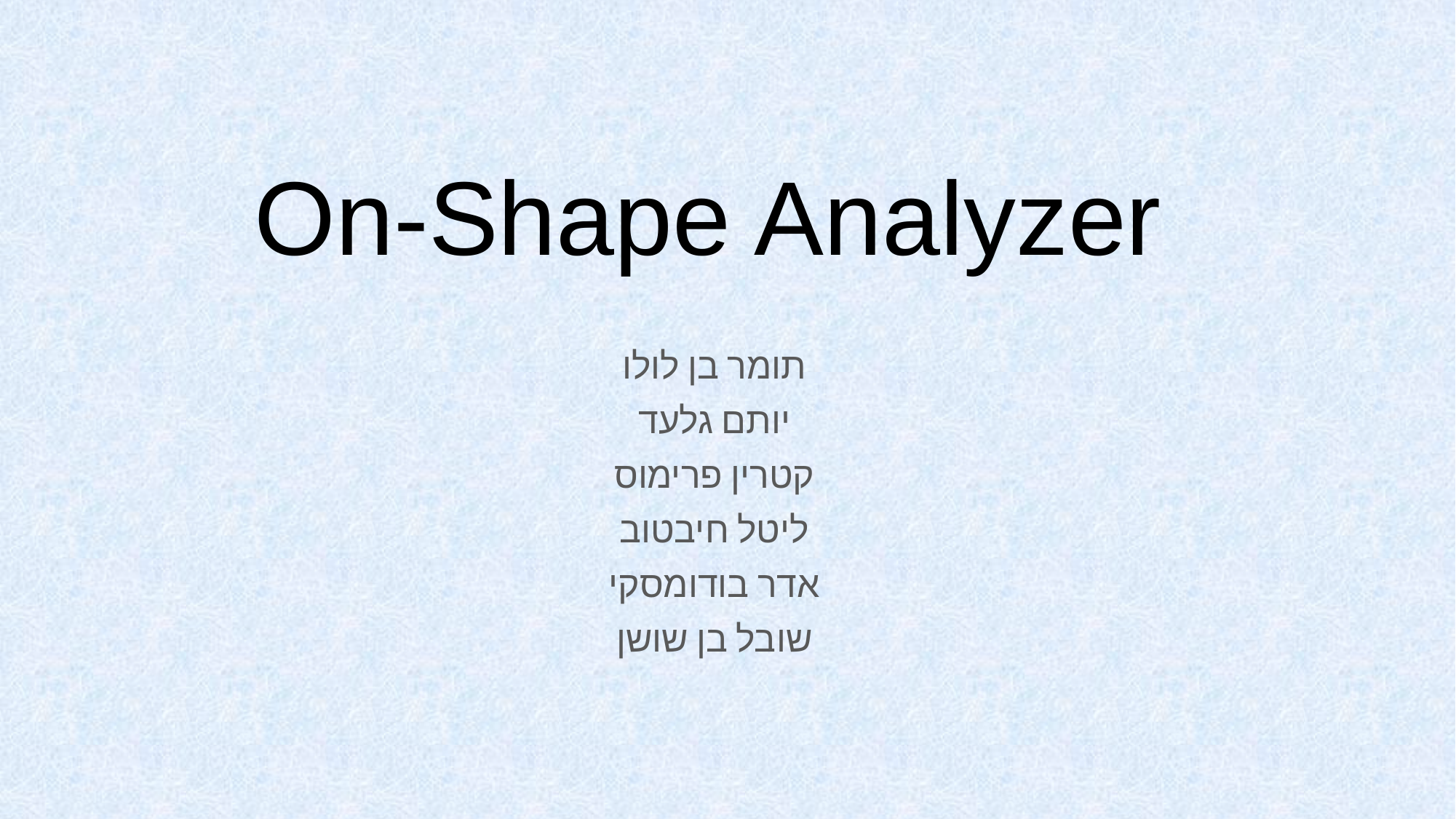

# On-Shape Analyzer
תומר בן לולו
יותם גלעד
קטרין פרימוס
ליטל חיבטוב
אדר בודומסקי
שובל בן שושן